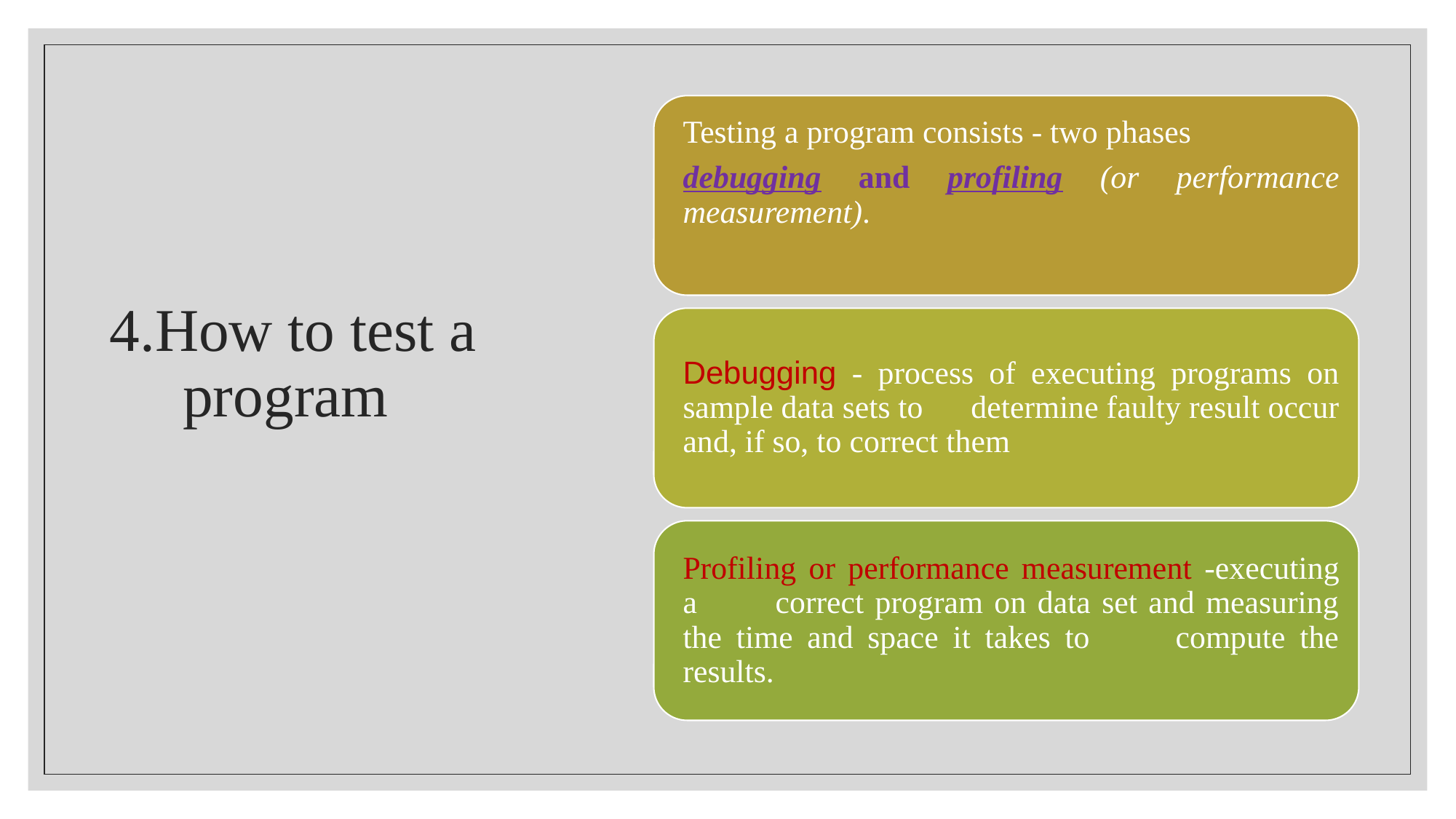

# 4.How to test a program
Testing a program consists - two phases
debugging and profiling (or performance measurement).

Debugging - process of executing programs on sample data sets to      determine faulty result occur and, if so, to correct them
Profiling or performance measurement -executing a       correct program on data set and measuring the time and space it takes to      compute the results.